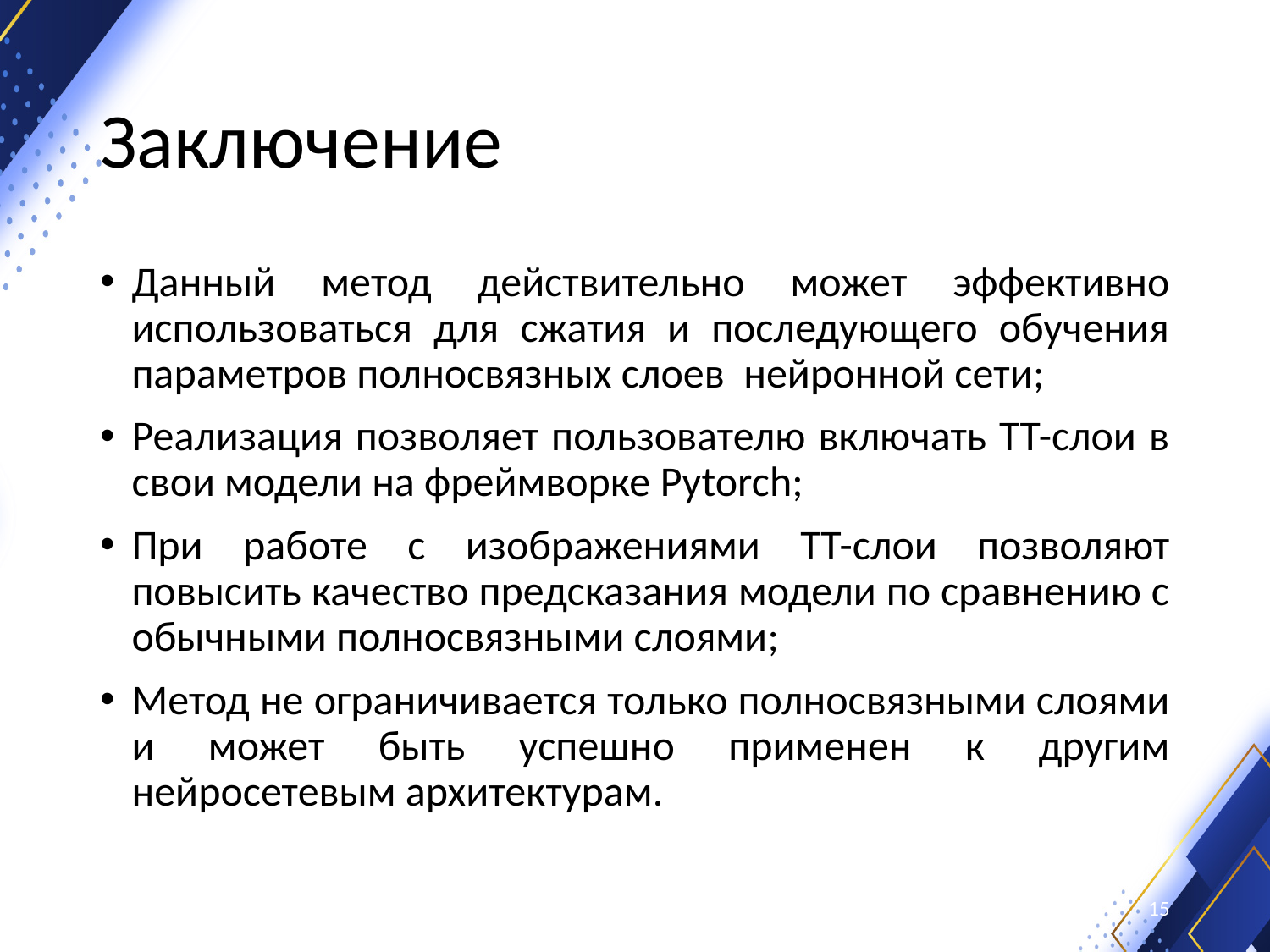

# Заключение
Данный метод действительно может эффективно использоваться для сжатия и последующего обучения параметров полносвязных слоев  нейронной сети;
Реализация позволяет пользователю включать ТТ-слои в свои модели на фреймворке Pytorch;
При работе с изображениями ТТ-слои позволяют повысить качество предсказания модели по сравнению с обычными полносвязными слоями;
Метод не ограничивается только полносвязными слоями и может быть успешно применен к другим нейросетевым архитектурам.
15